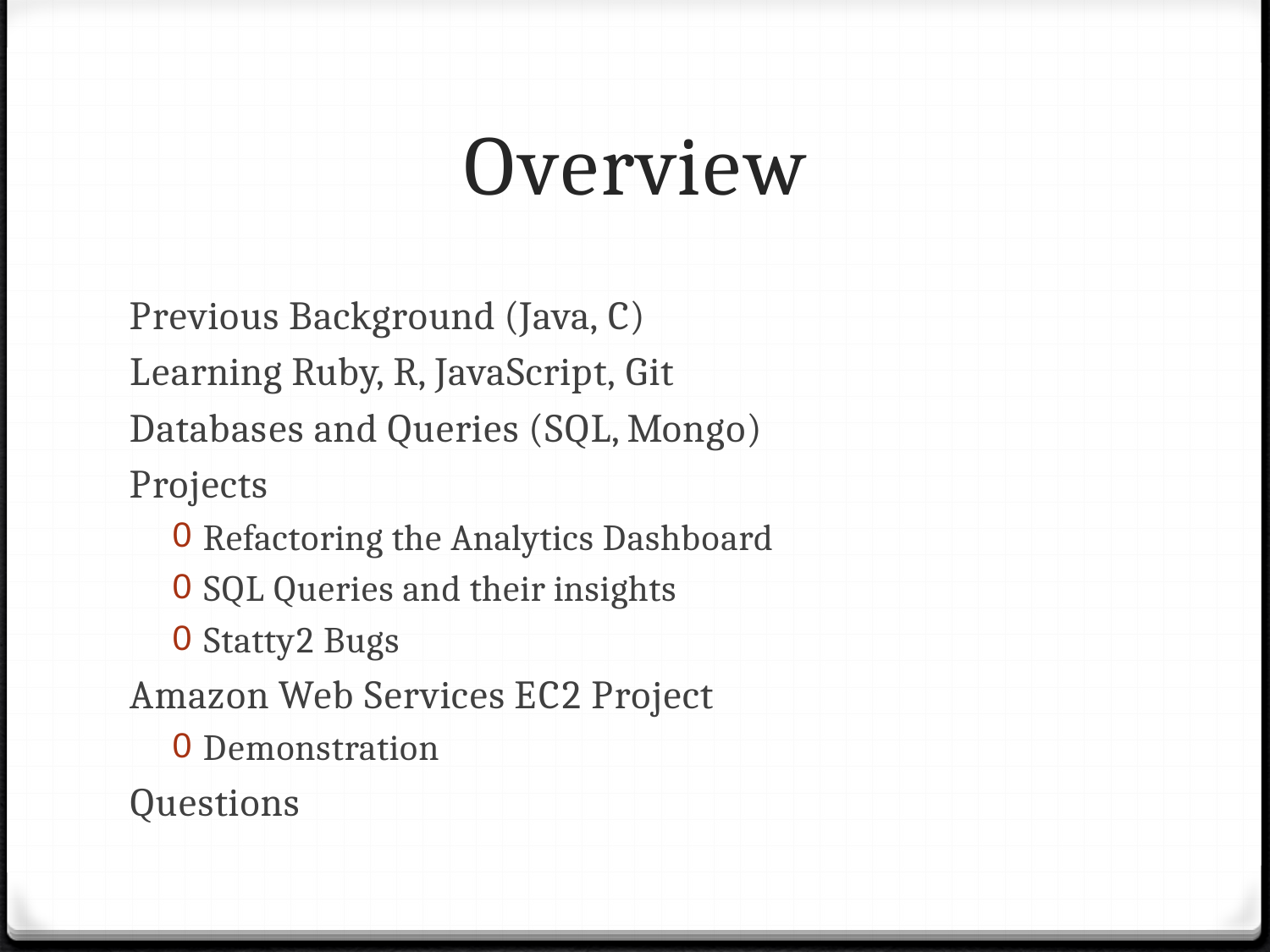

# Overview
Previous Background (Java, C)
Learning Ruby, R, JavaScript, Git
Databases and Queries (SQL, Mongo)
Projects
Refactoring the Analytics Dashboard
SQL Queries and their insights
Statty2 Bugs
Amazon Web Services EC2 Project
Demonstration
Questions